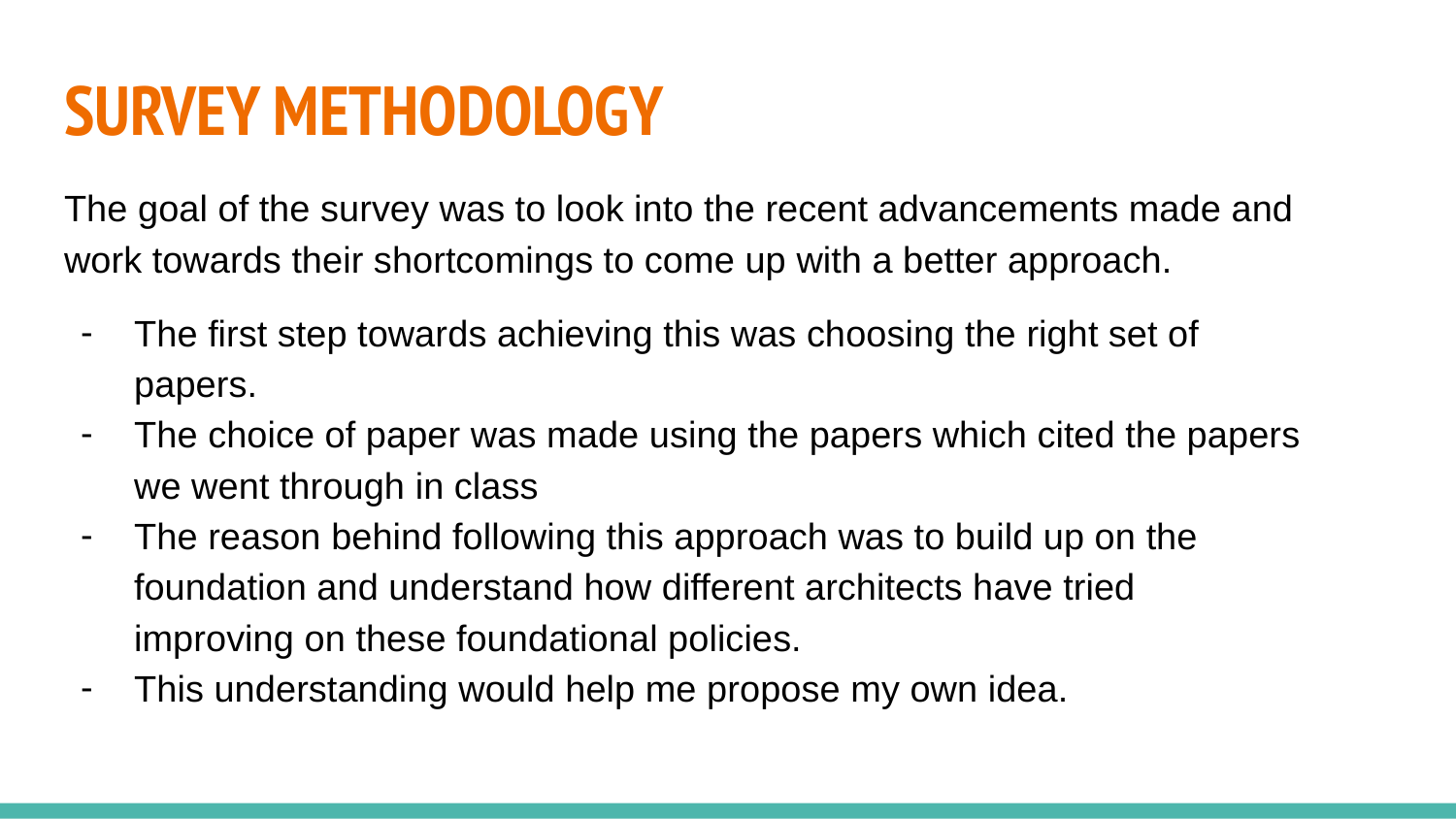

# SURVEY METHODOLOGY

The goal of the survey was to look into the recent advancements made and work towards their shortcomings to come up with a better approach.
The first step towards achieving this was choosing the right set of papers.
The choice of paper was made using the papers which cited the papers we went through in class
The reason behind following this approach was to build up on the foundation and understand how different architects have tried improving on these foundational policies.
This understanding would help me propose my own idea.